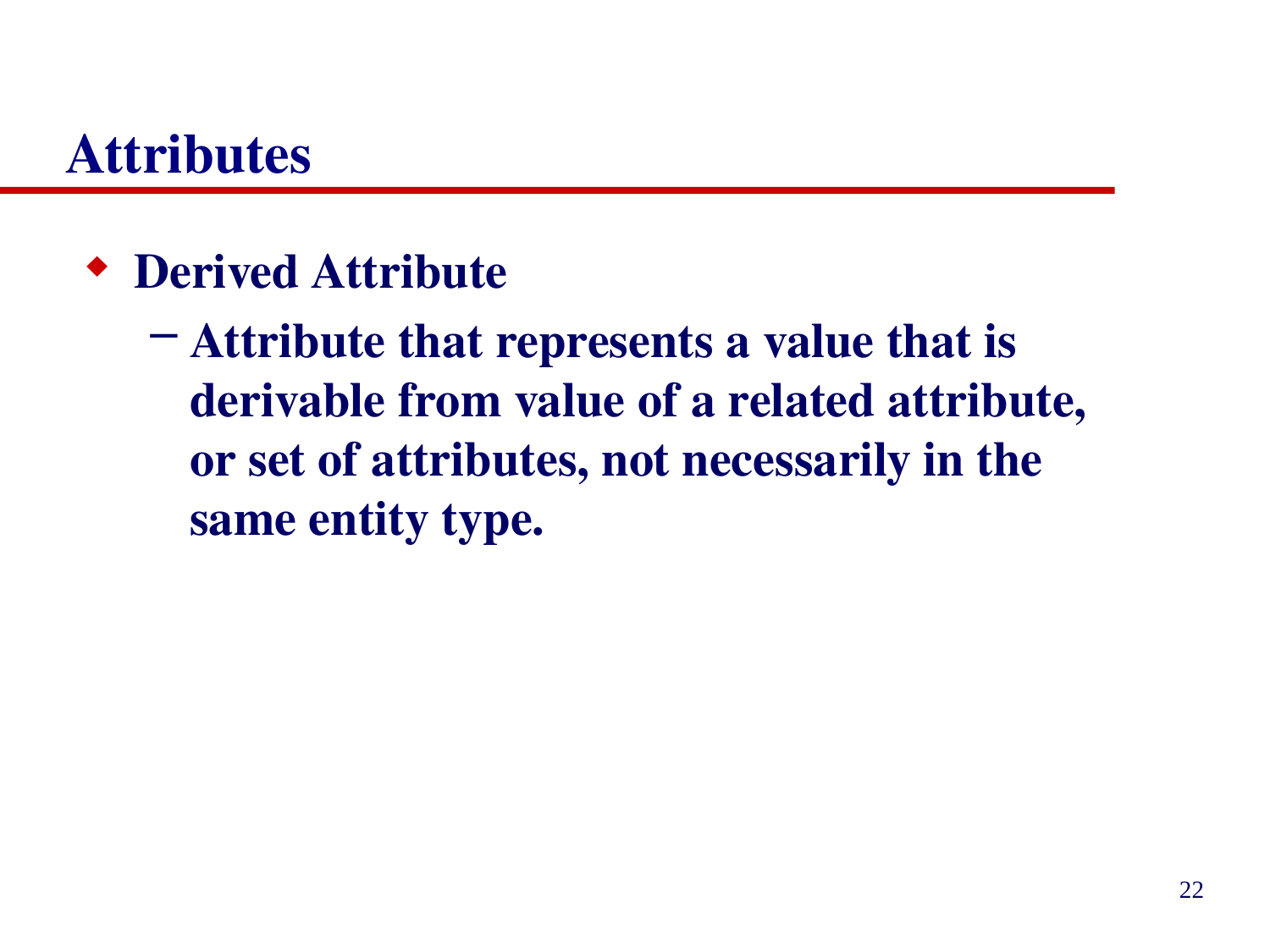

# Attributes
Derived Attribute
Attribute that represents a value that is derivable from value of a related attribute, or set of attributes, not necessarily in the same entity type.
22